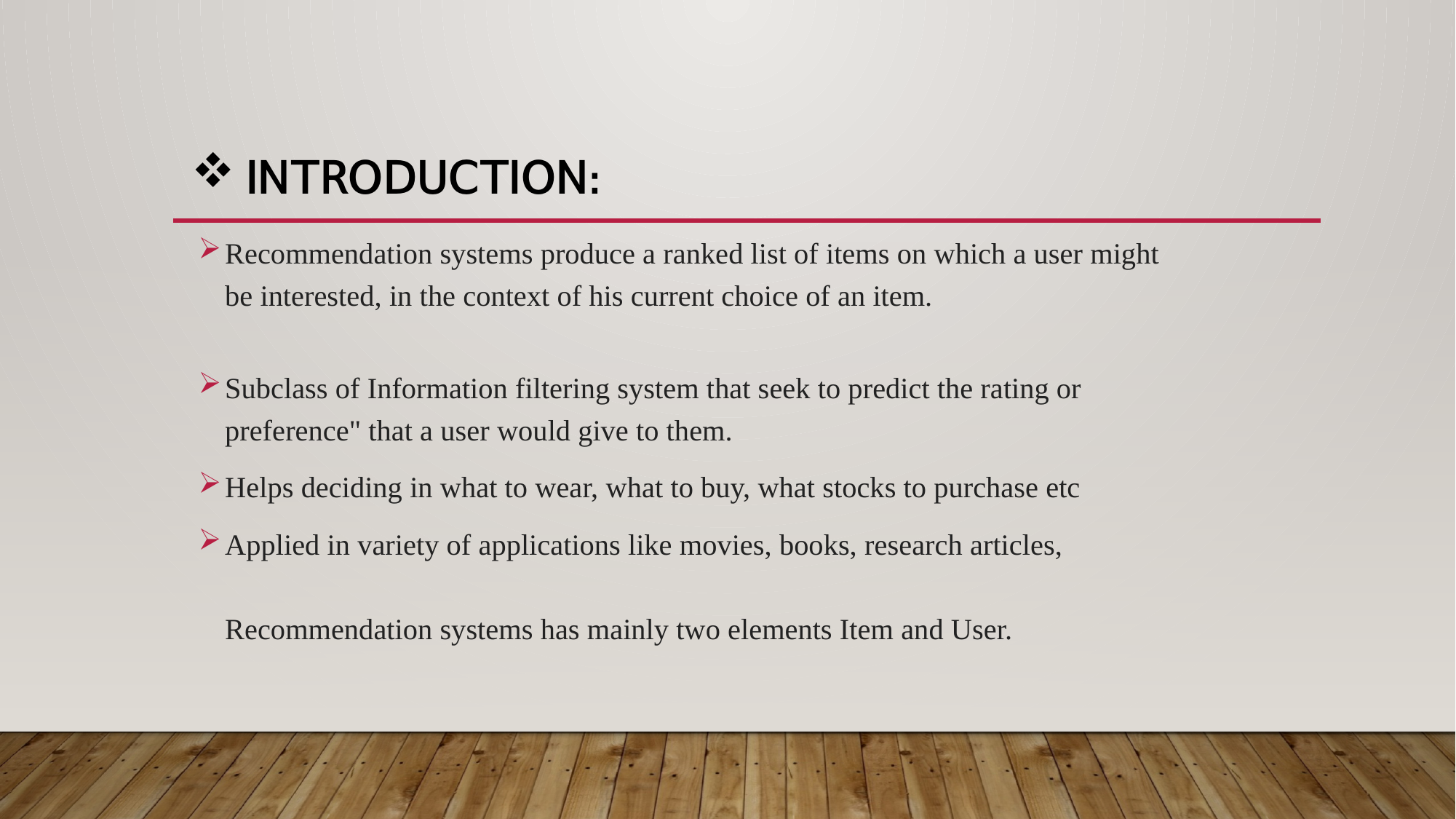

# Introduction:
Recommendation systems produce a ranked list of items on which a user might
be interested, in the context of his current choice of an item.
Subclass of Information filtering system that seek to predict the rating or
preference" that a user would give to them.
Helps deciding in what to wear, what to buy, what stocks to purchase etc
Applied in variety of applications like movies, books, research articles,
Recommendation systems has mainly two elements Item and User.